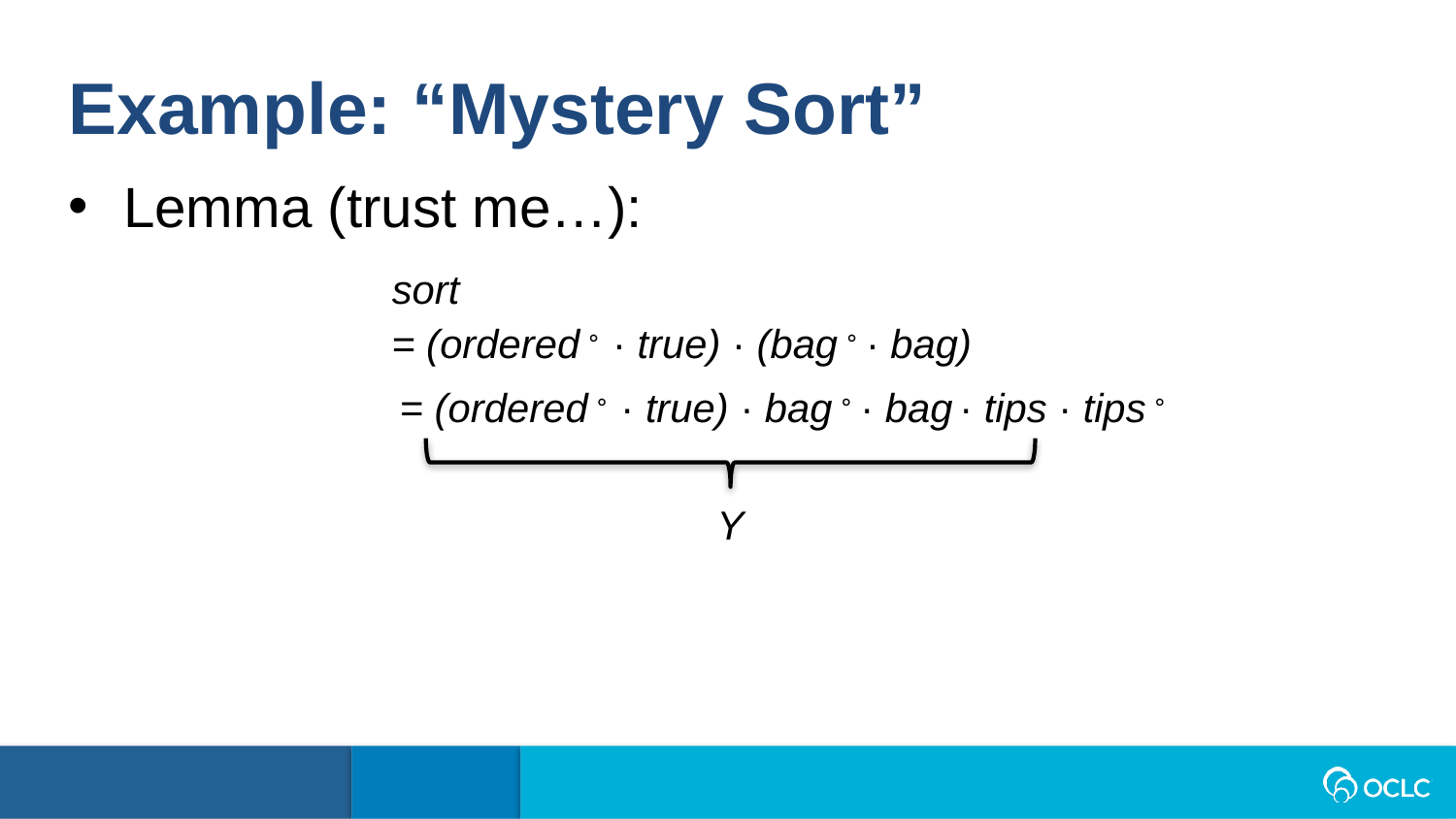

Example: “Mystery Sort”

Lemma (trust me…):
sort
= (ordered ∘ · true) · (bag ∘ · bag)
= (ordered ∘ · true) · bag ∘ · bag · tips · tips ∘
Y